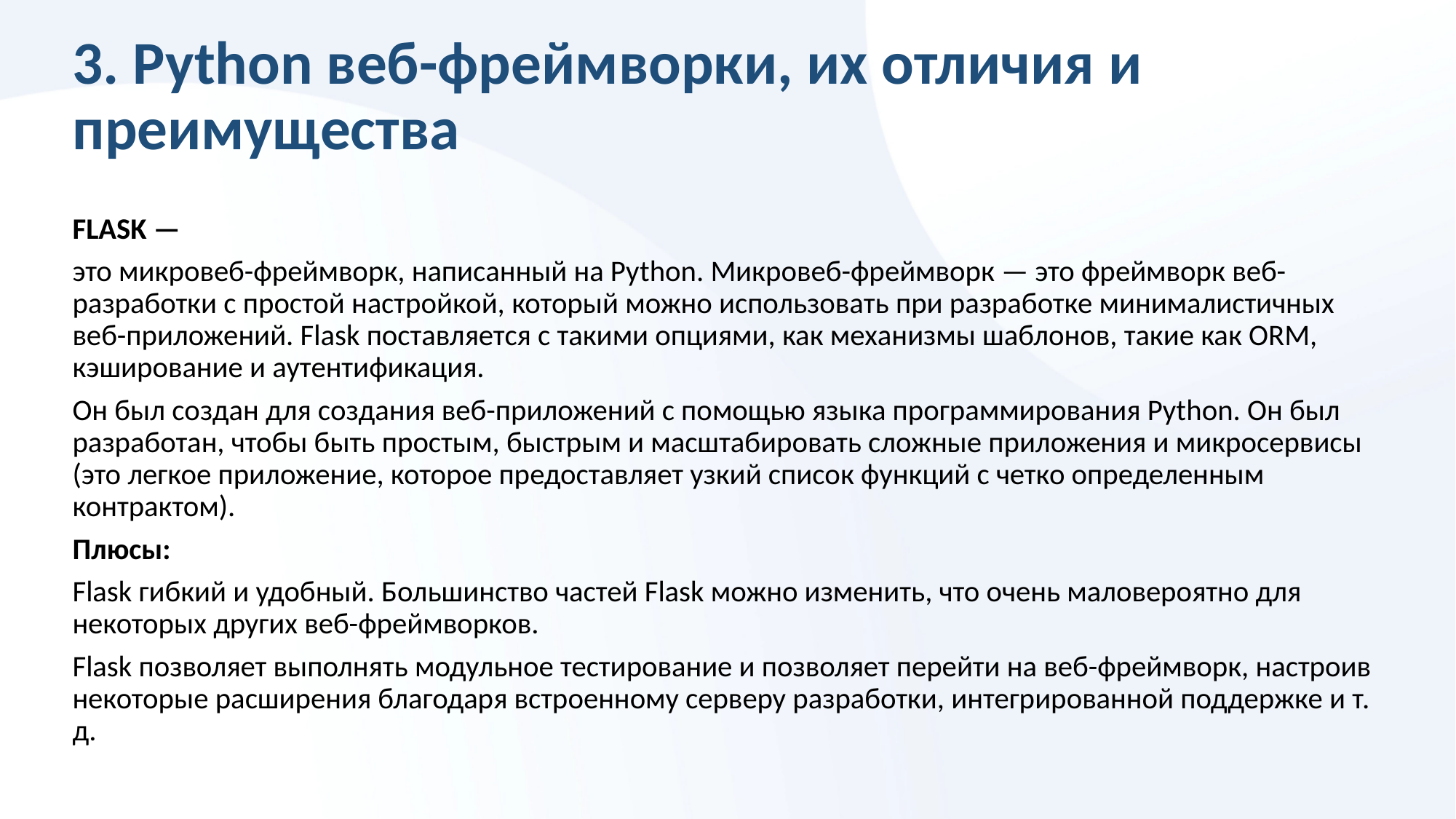

# 3. Python веб-фреймворки, их отличия и преимущества
FLASK —
это микровеб-фреймворк, написанный на Python. Микровеб-фреймворк — это фреймворк веб-разработки с простой настройкой, который можно использовать при разработке минималистичных веб-приложений. Flask поставляется с такими опциями, как механизмы шаблонов, такие как ORM, кэширование и аутентификация.
Он был создан для создания веб-приложений с помощью языка программирования Python. Он был разработан, чтобы быть простым, быстрым и масштабировать сложные приложения и микросервисы (это легкое приложение, которое предоставляет узкий список функций с четко определенным контрактом).
Плюсы:
Flask гибкий и удобный. Большинство частей Flask можно изменить, что очень маловероятно для некоторых других веб-фреймворков.
Flask позволяет выполнять модульное тестирование и позволяет перейти на веб-фреймворк, настроив некоторые расширения благодаря встроенному серверу разработки, интегрированной поддержке и т. д.